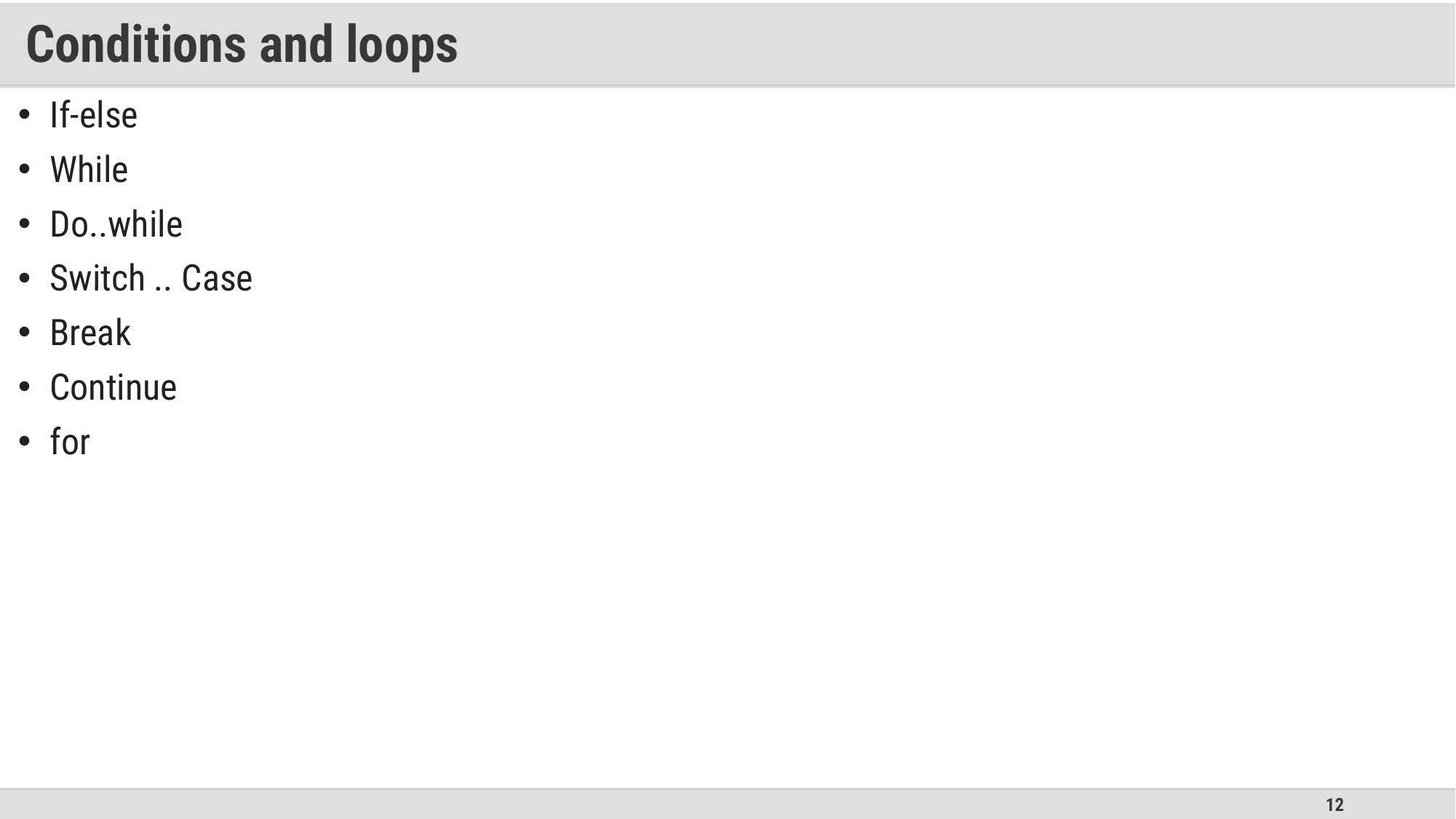

# Conditions and loops
If-else
While
Do..while
Switch .. Case
Break
Continue
for